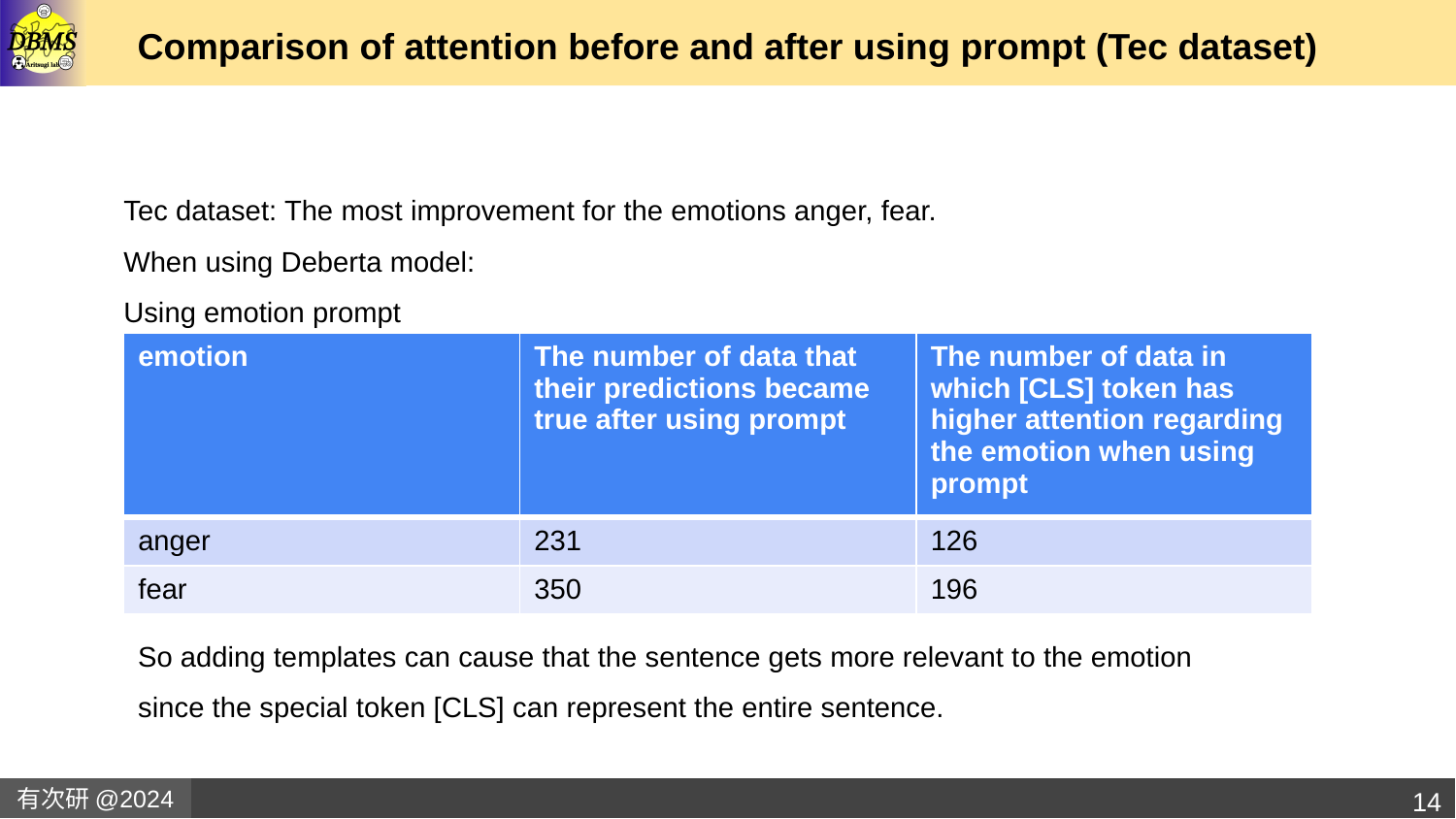

# Comparison of attention before and after using prompt (Tec dataset)
Tec dataset: The most improvement for the emotions anger, fear.
When using Deberta model:
Using emotion prompt

| emotion | The number of data that their predictions became true after using prompt | The number of data in which [CLS] token has higher attention regarding the emotion when using prompt |
| --- | --- | --- |
| anger | 231 | 126 |
| fear | 350 | 196 |
So adding templates can cause that the sentence gets more relevant to the emotion since the special token [CLS] can represent the entire sentence.
14